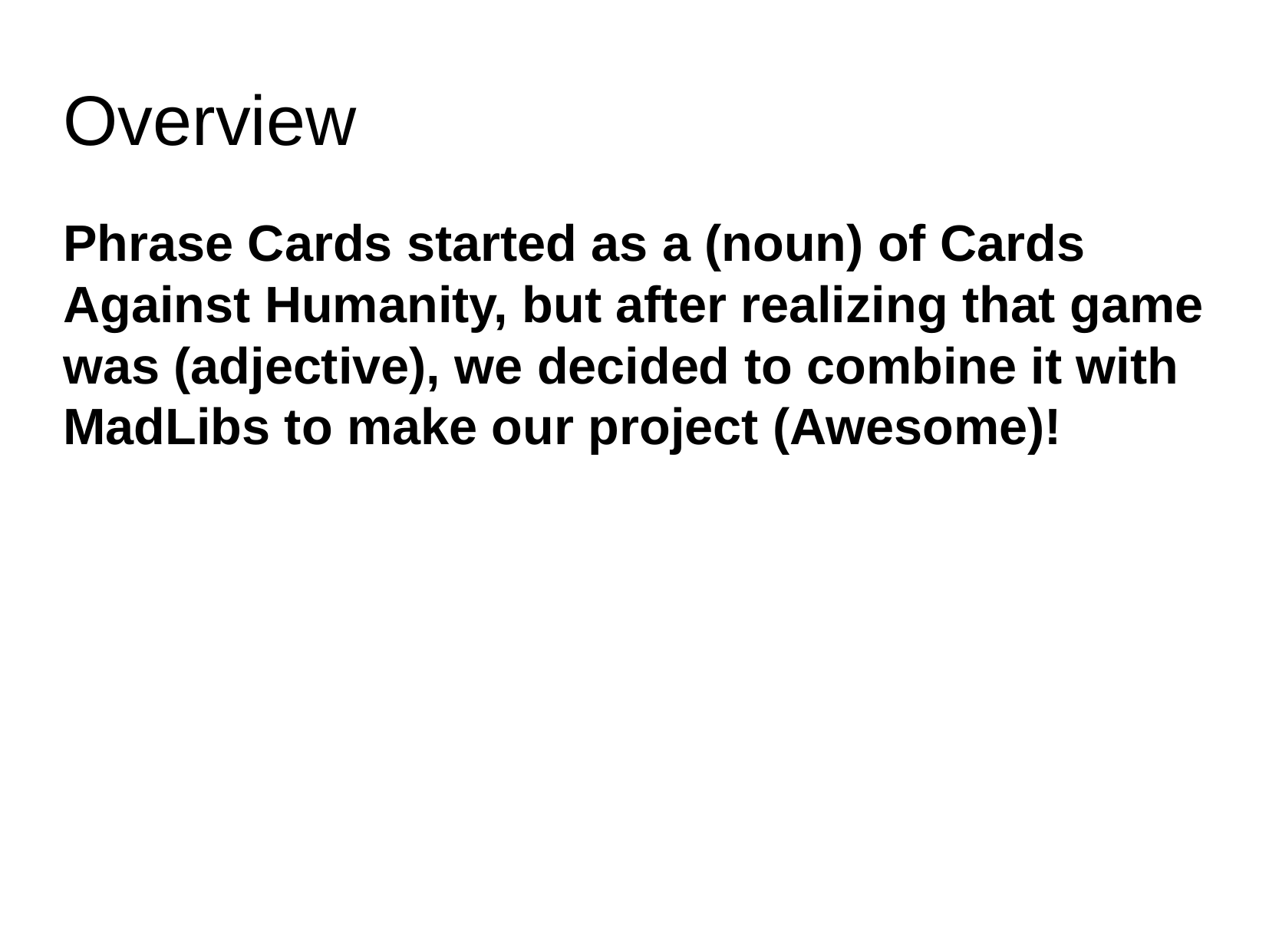

Overview
Phrase Cards started as a (noun) of Cards Against Humanity, but after realizing that game was (adjective), we decided to combine it with MadLibs to make our project (Awesome)!